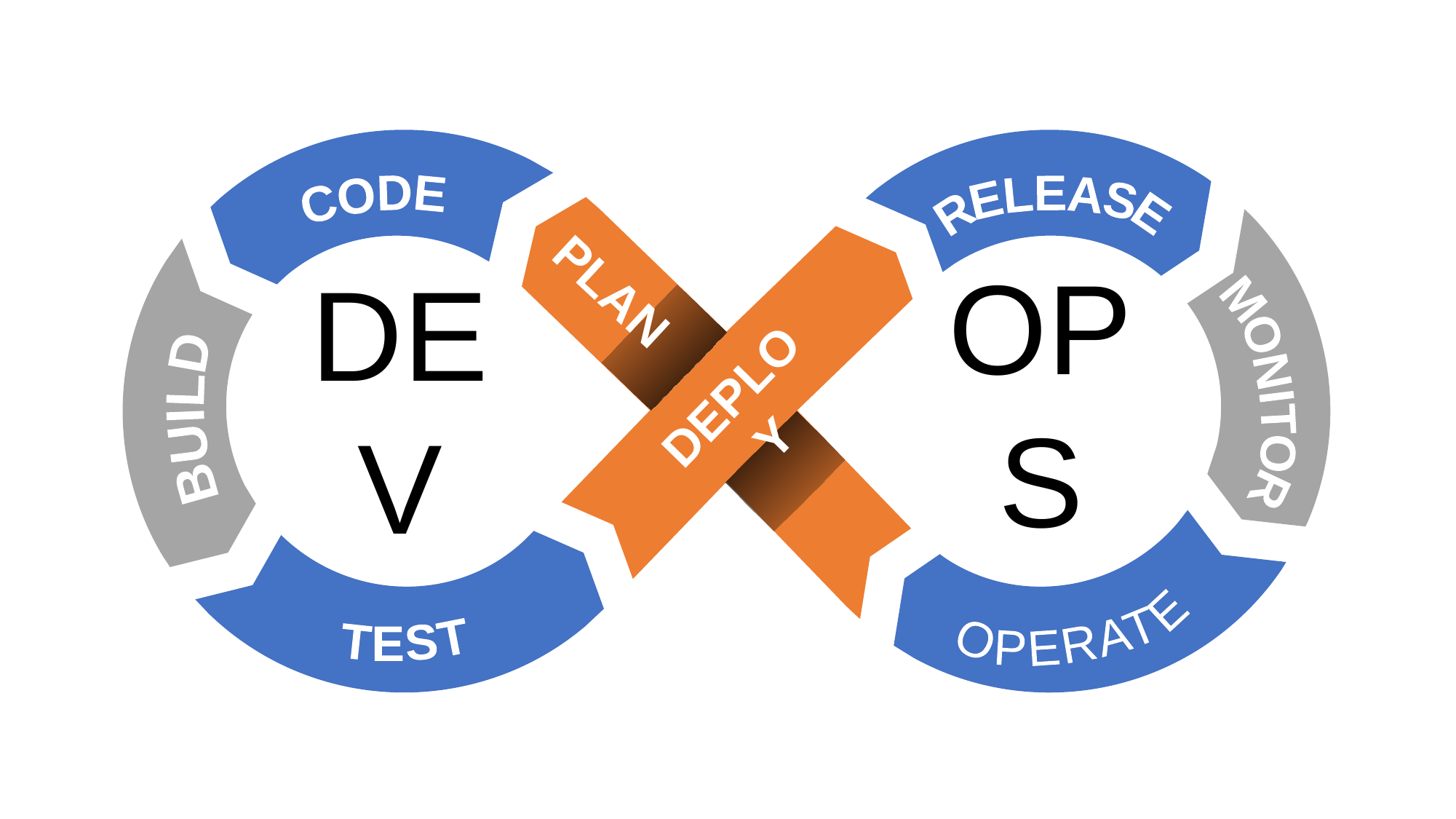

RELEASE
CODE
PLAN

OPS
DEV
DEPLOY
MONITOR
BUILD

TEST
OPERATE